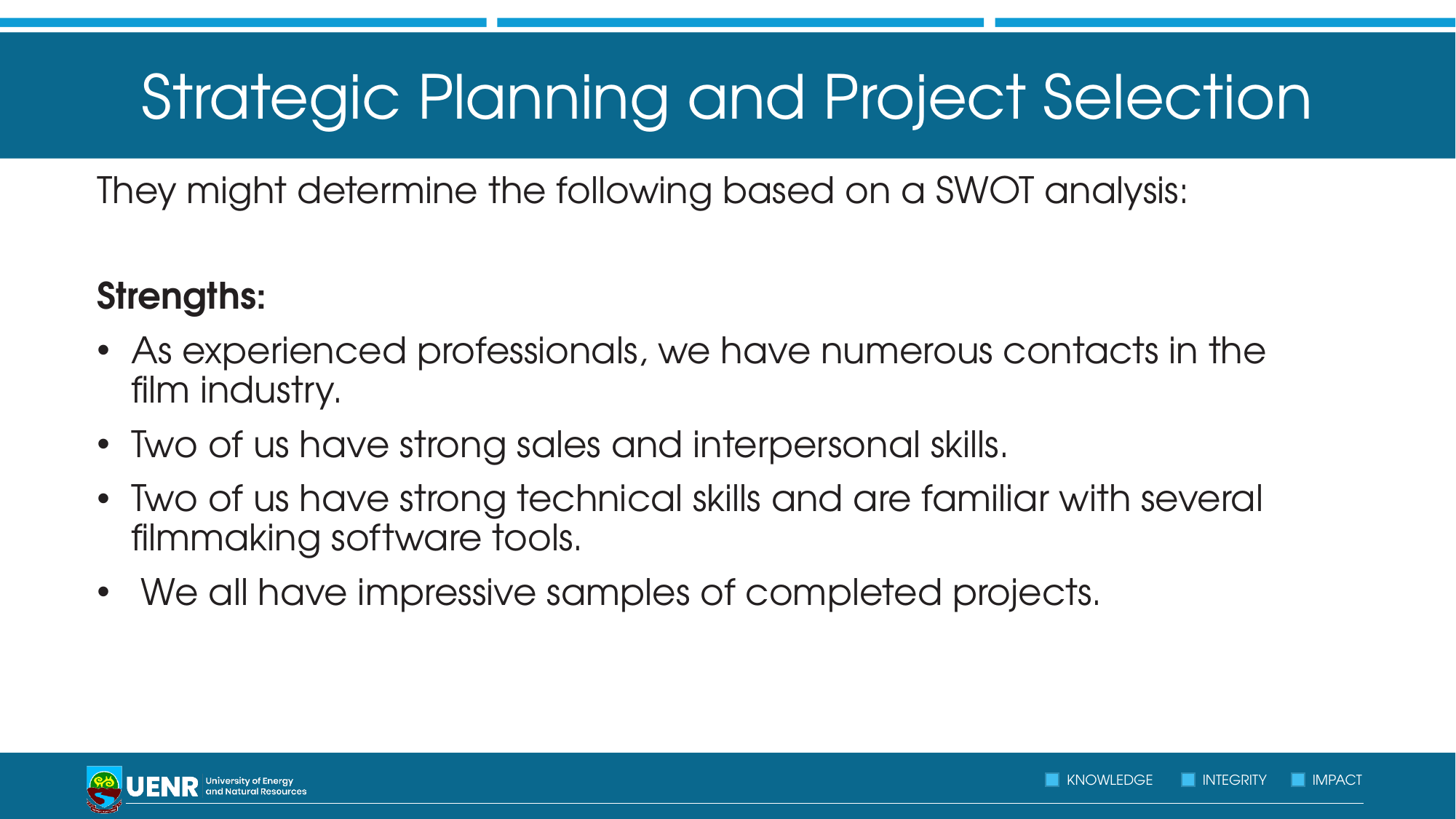

# Strategic Planning and Project Selection
They might determine the following based on a SWOT analysis:
Strengths:
As experienced professionals, we have numerous contacts in the film industry.
Two of us have strong sales and interpersonal skills.
Two of us have strong technical skills and are familiar with several filmmaking software tools.
 We all have impressive samples of completed projects.